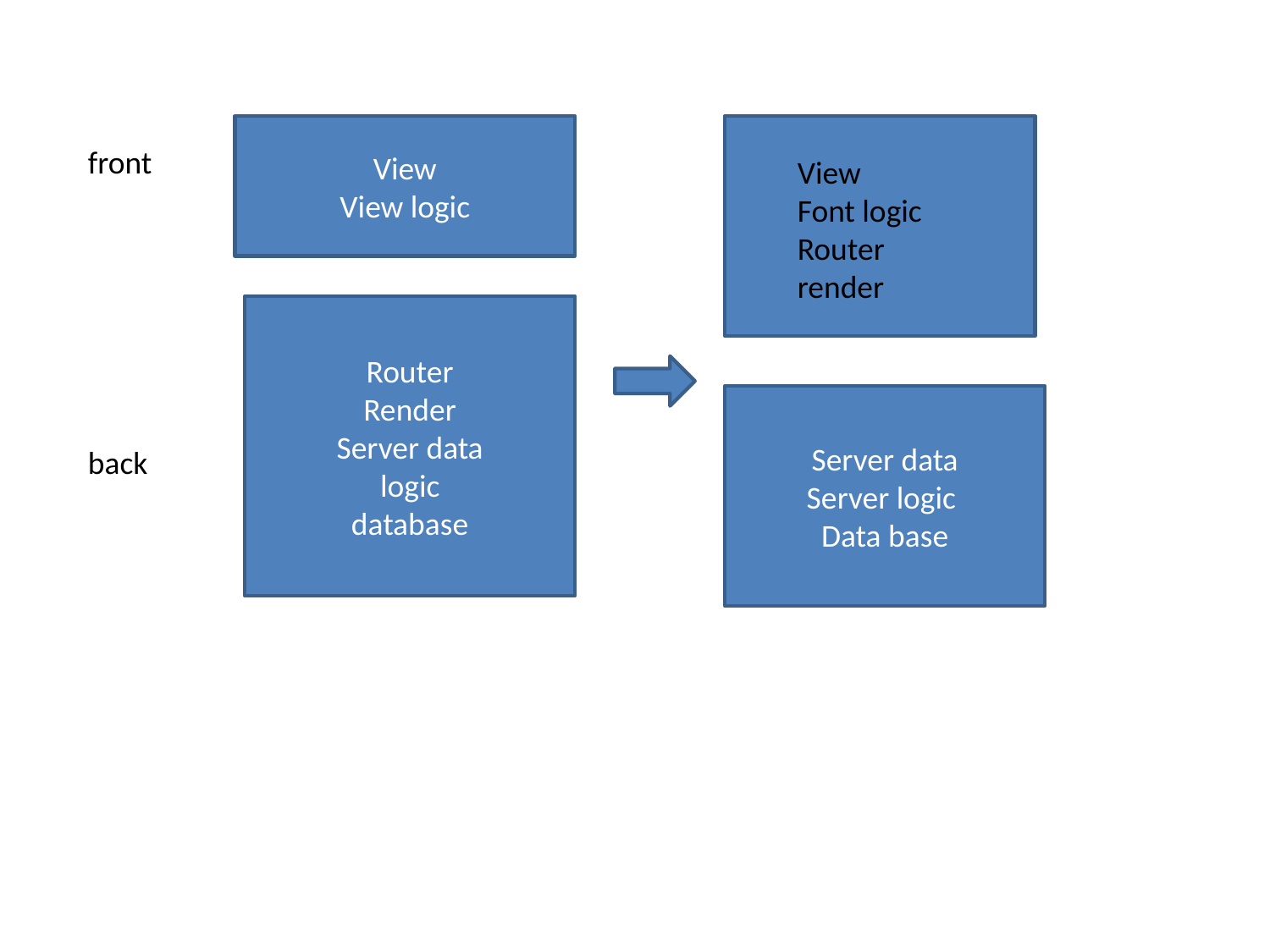

View
View logic

front
View
Font logic
Router
render
Router
Render
Server data
 logic
database

Server data
Server logic
Data base

back